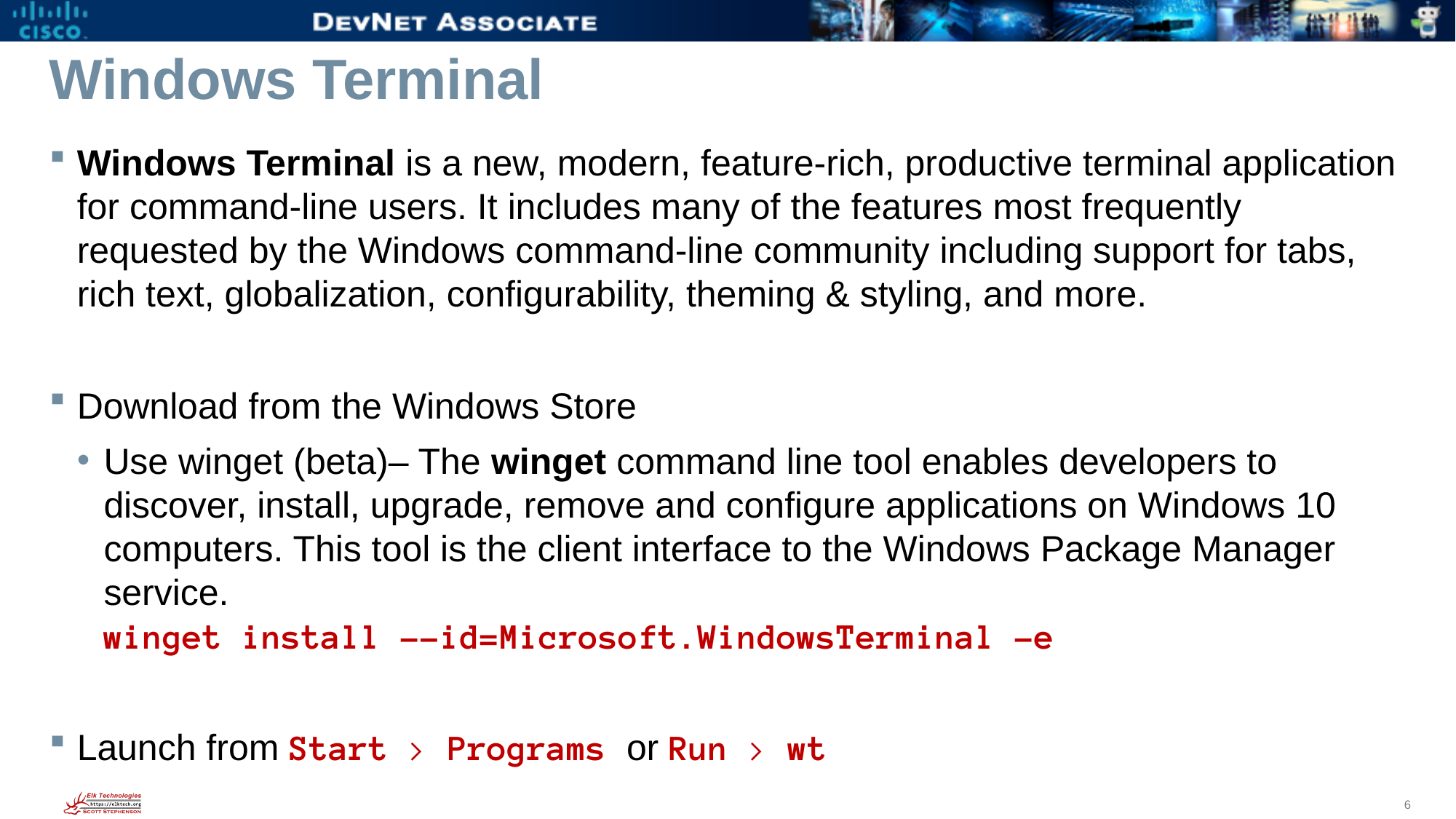

# Windows Terminal
Windows Terminal is a new, modern, feature-rich, productive terminal application for command-line users. It includes many of the features most frequently requested by the Windows command-line community including support for tabs, rich text, globalization, configurability, theming & styling, and more.

Download from the Windows Store
Use winget (beta)– The winget command line tool enables developers to discover, install, upgrade, remove and configure applications on Windows 10 computers. This tool is the client interface to the Windows Package Manager service.
winget install --id=Microsoft.WindowsTerminal –e

Launch from Start > Programs or Run > wt